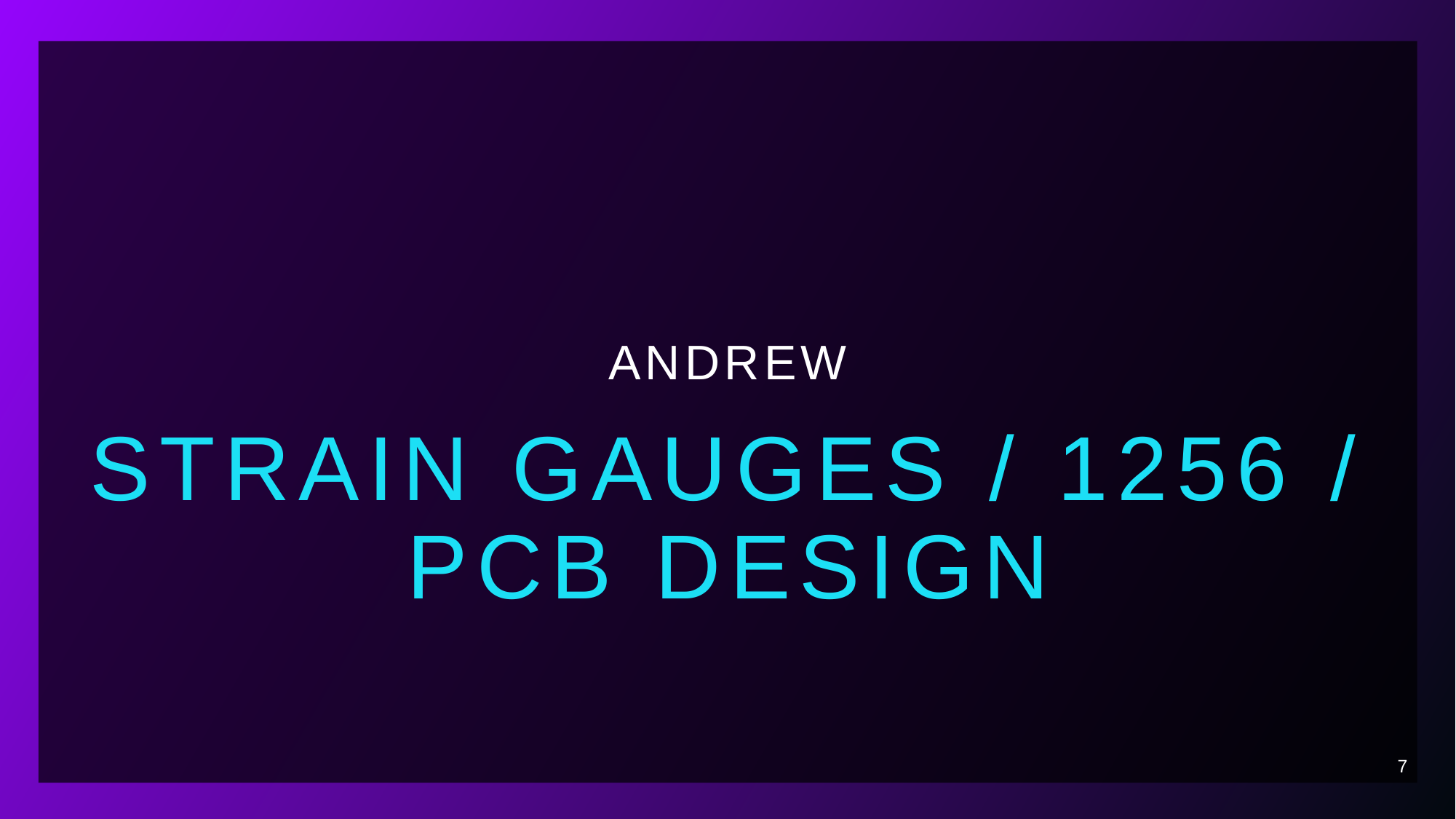

# Andrew
Strain Gauges / 1256 / PCB Design
7